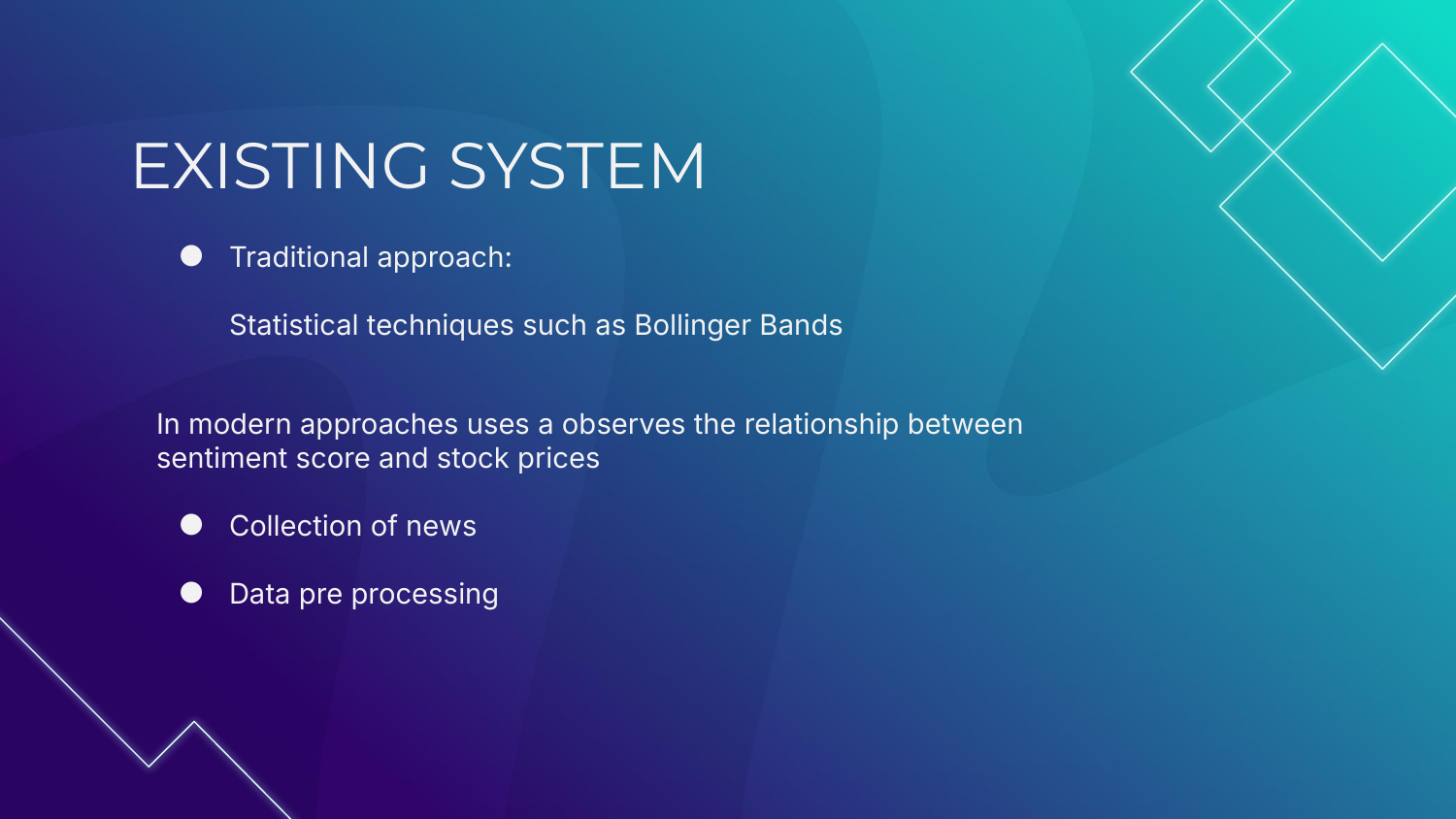

# EXISTING SYSTEM
Traditional approach:

Statistical techniques such as Bollinger Bands

In modern approaches uses a observes the relationship between sentiment score and stock prices

Collection of news

Data pre processing